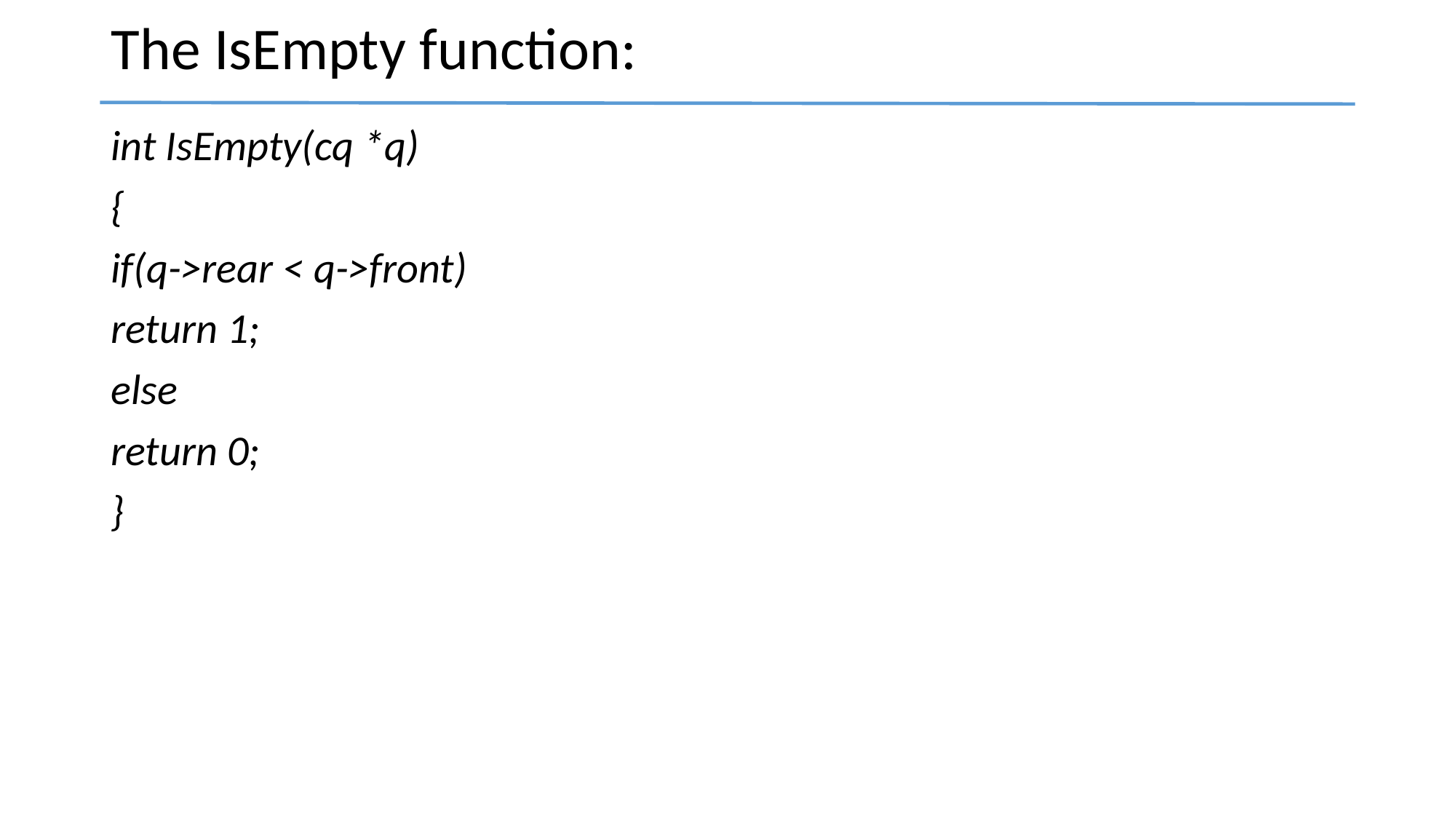

# The IsEmpty function:
int IsEmpty(cq *q)
{
if(q->rear < q->front)
return 1;
else
return 0;
}